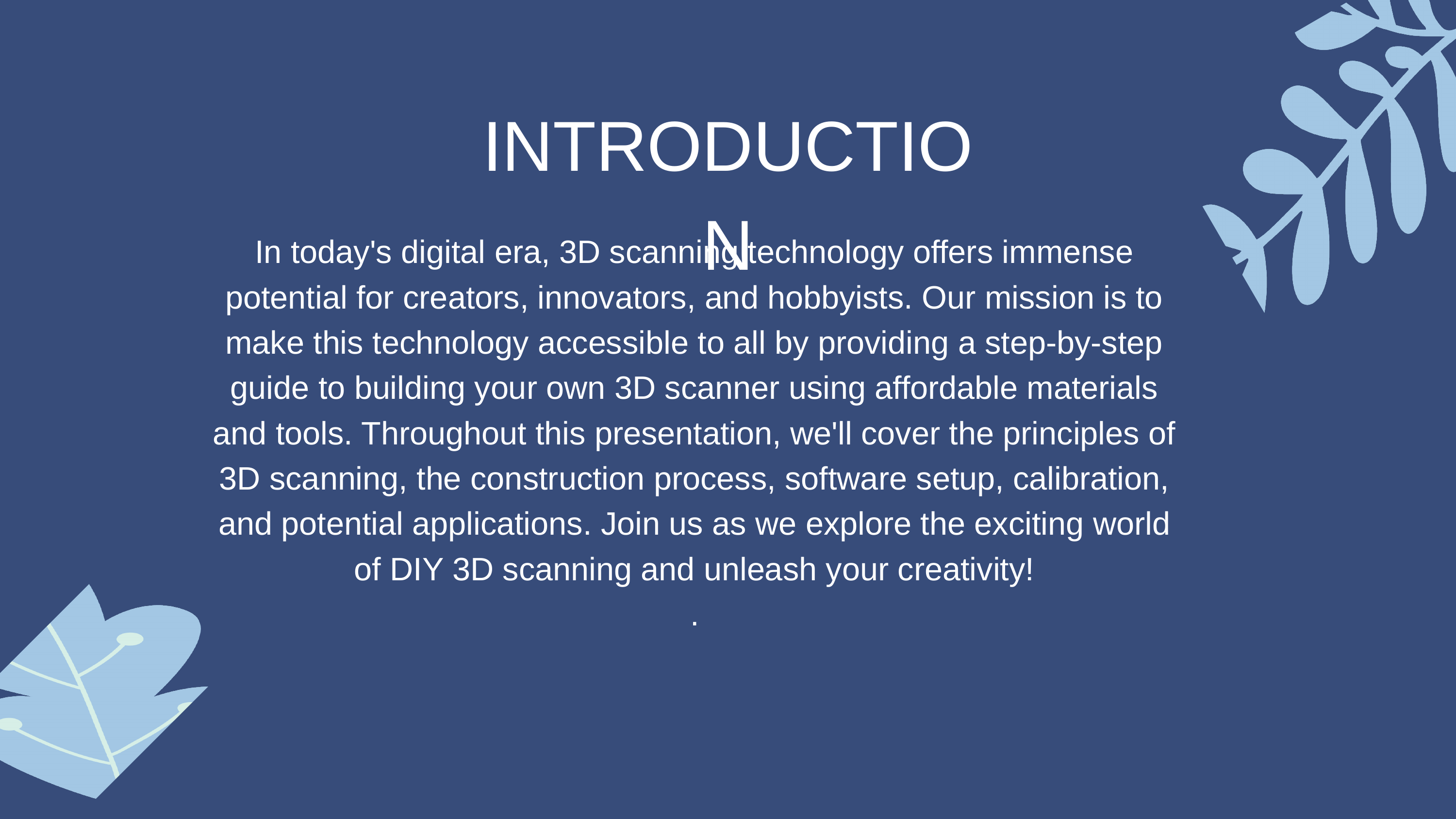

INTRODUCTION
In today's digital era, 3D scanning technology offers immense potential for creators, innovators, and hobbyists. Our mission is to make this technology accessible to all by providing a step-by-step guide to building your own 3D scanner using affordable materials and tools. Throughout this presentation, we'll cover the principles of 3D scanning, the construction process, software setup, calibration, and potential applications. Join us as we explore the exciting world of DIY 3D scanning and unleash your creativity!
.